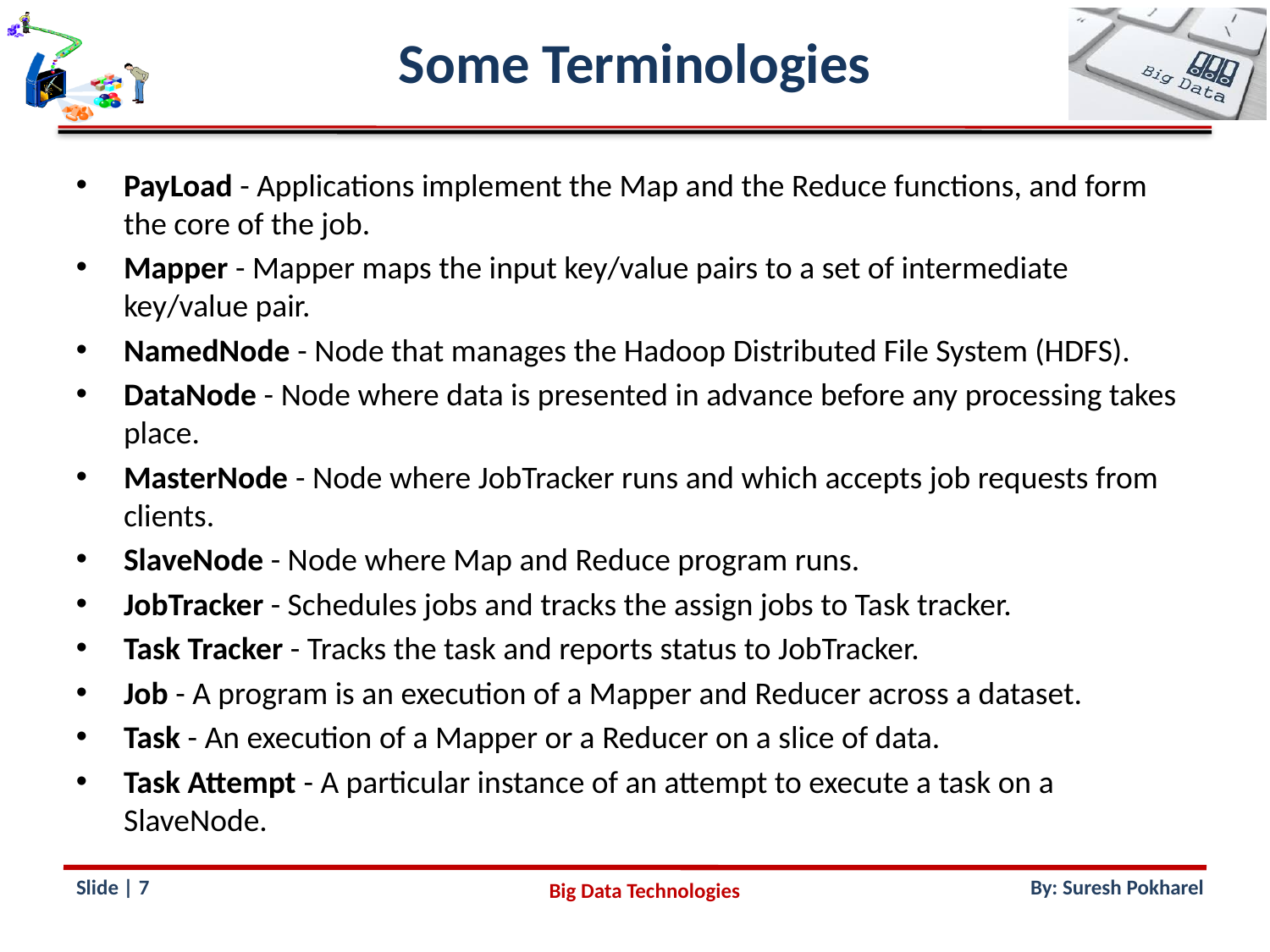

# Some Terminologies
PayLoad - Applications implement the Map and the Reduce functions, and form the core of the job.
Mapper - Mapper maps the input key/value pairs to a set of intermediate key/value pair.
NamedNode - Node that manages the Hadoop Distributed File System (HDFS).
DataNode - Node where data is presented in advance before any processing takes place.
MasterNode - Node where JobTracker runs and which accepts job requests from clients.
SlaveNode - Node where Map and Reduce program runs.
JobTracker - Schedules jobs and tracks the assign jobs to Task tracker.
Task Tracker - Tracks the task and reports status to JobTracker.
Job - A program is an execution of a Mapper and Reducer across a dataset.
Task - An execution of a Mapper or a Reducer on a slice of data.
Task Attempt - A particular instance of an attempt to execute a task on a SlaveNode.